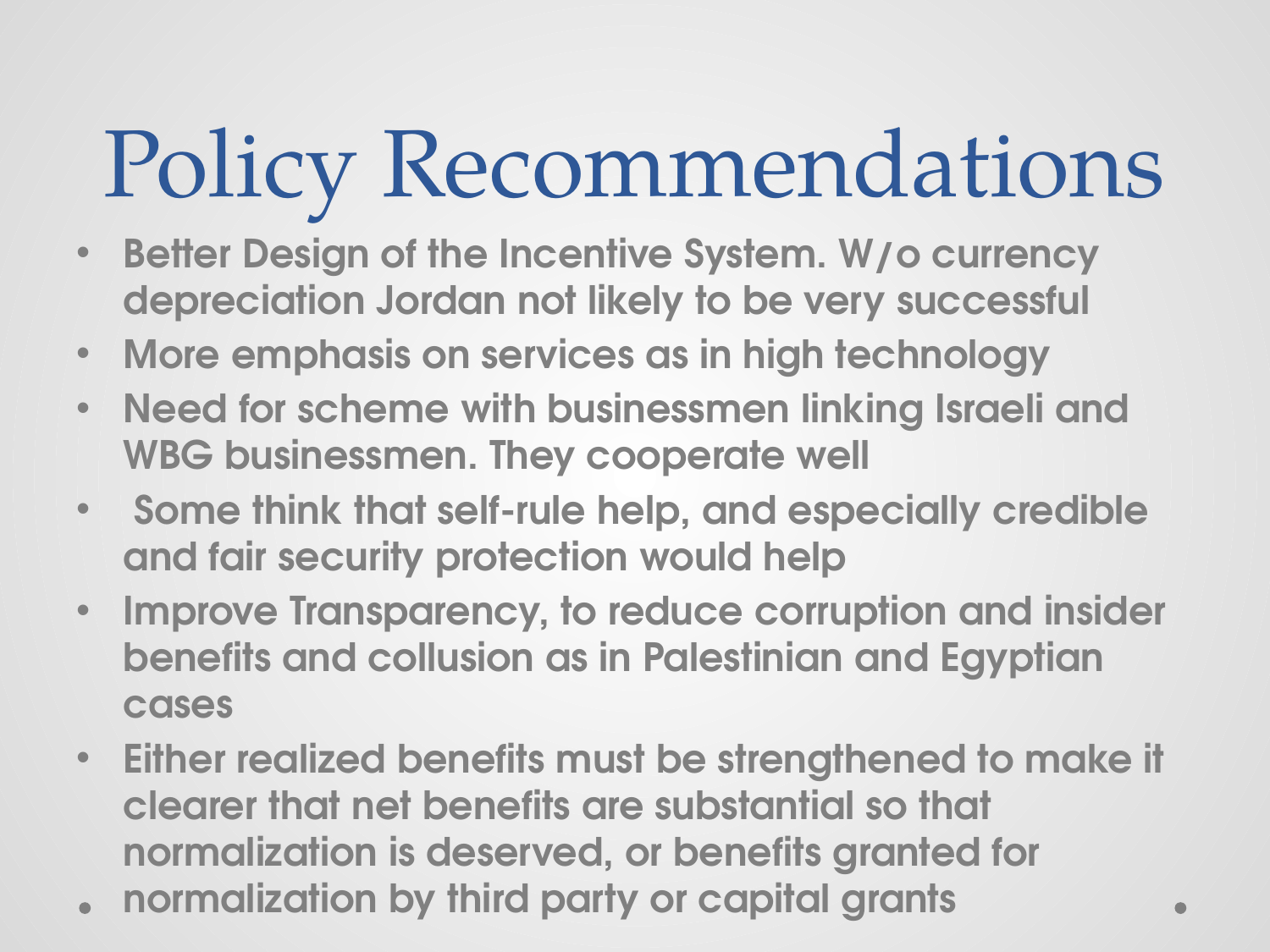

# Policy Recommendations
Better Design of the Incentive System. W/o currency depreciation Jordan not likely to be very successful
More emphasis on services as in high technology
Need for scheme with businessmen linking Israeli and WBG businessmen. They cooperate well
 Some think that self-rule help, and especially credible and fair security protection would help
Improve Transparency, to reduce corruption and insider benefits and collusion as in Palestinian and Egyptian cases
Either realized benefits must be strengthened to make it clearer that net benefits are substantial so that normalization is deserved, or benefits granted for normalization by third party or capital grants